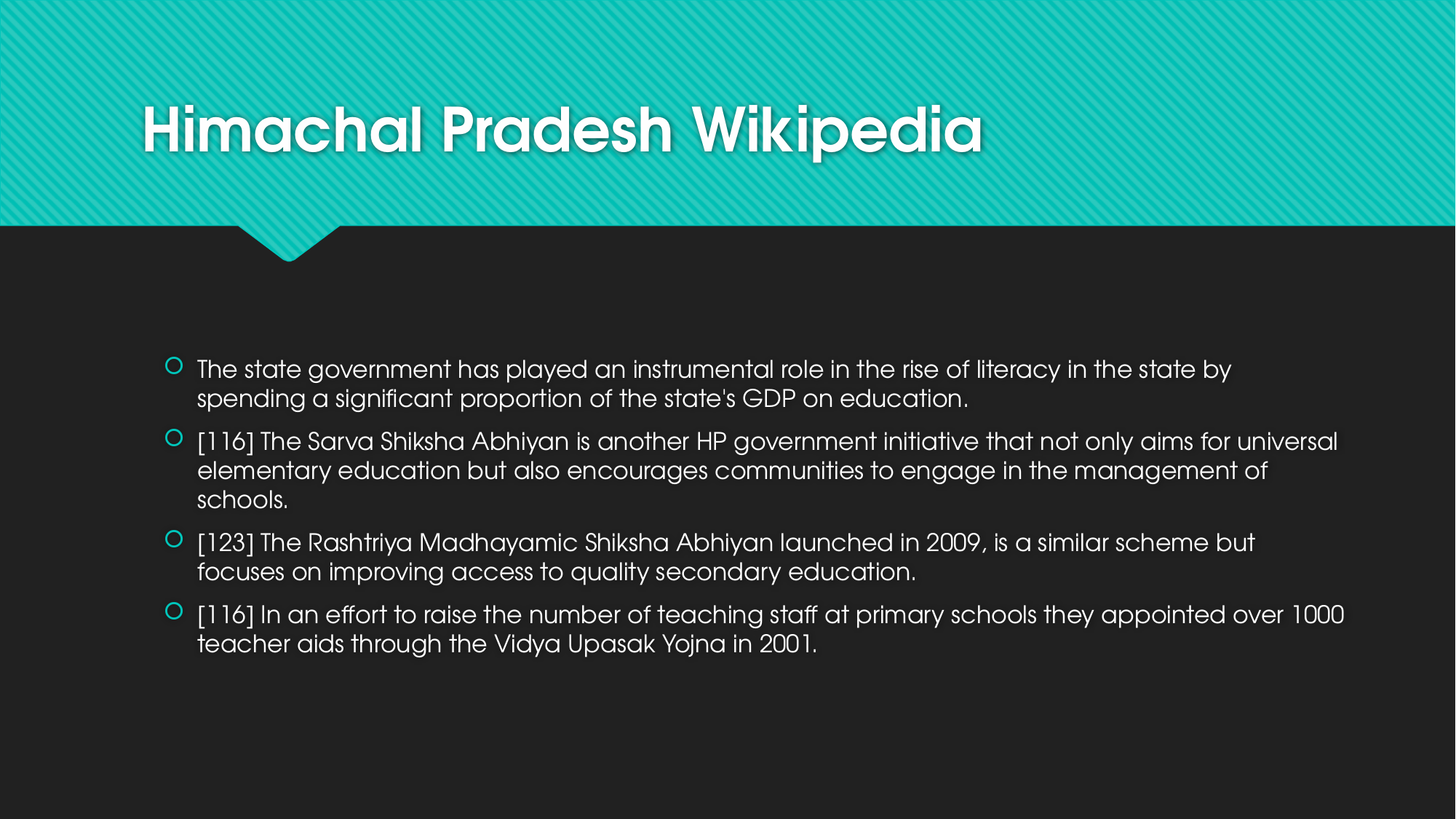

# Himachal Pradesh Wikipedia

The state government has played an instrumental role in the rise of literacy in the state by spending a significant proportion of the state's GDP on education.
[116] The Sarva Shiksha Abhiyan is another HP government initiative that not only aims for universal elementary education but also encourages communities to engage in the management of schools.
[123] The Rashtriya Madhayamic Shiksha Abhiyan launched in 2009, is a similar scheme but focuses on improving access to quality secondary education.
[116] In an effort to raise the number of teaching staff at primary schools they appointed over 1000 teacher aids through the Vidya Upasak Yojna in 2001.